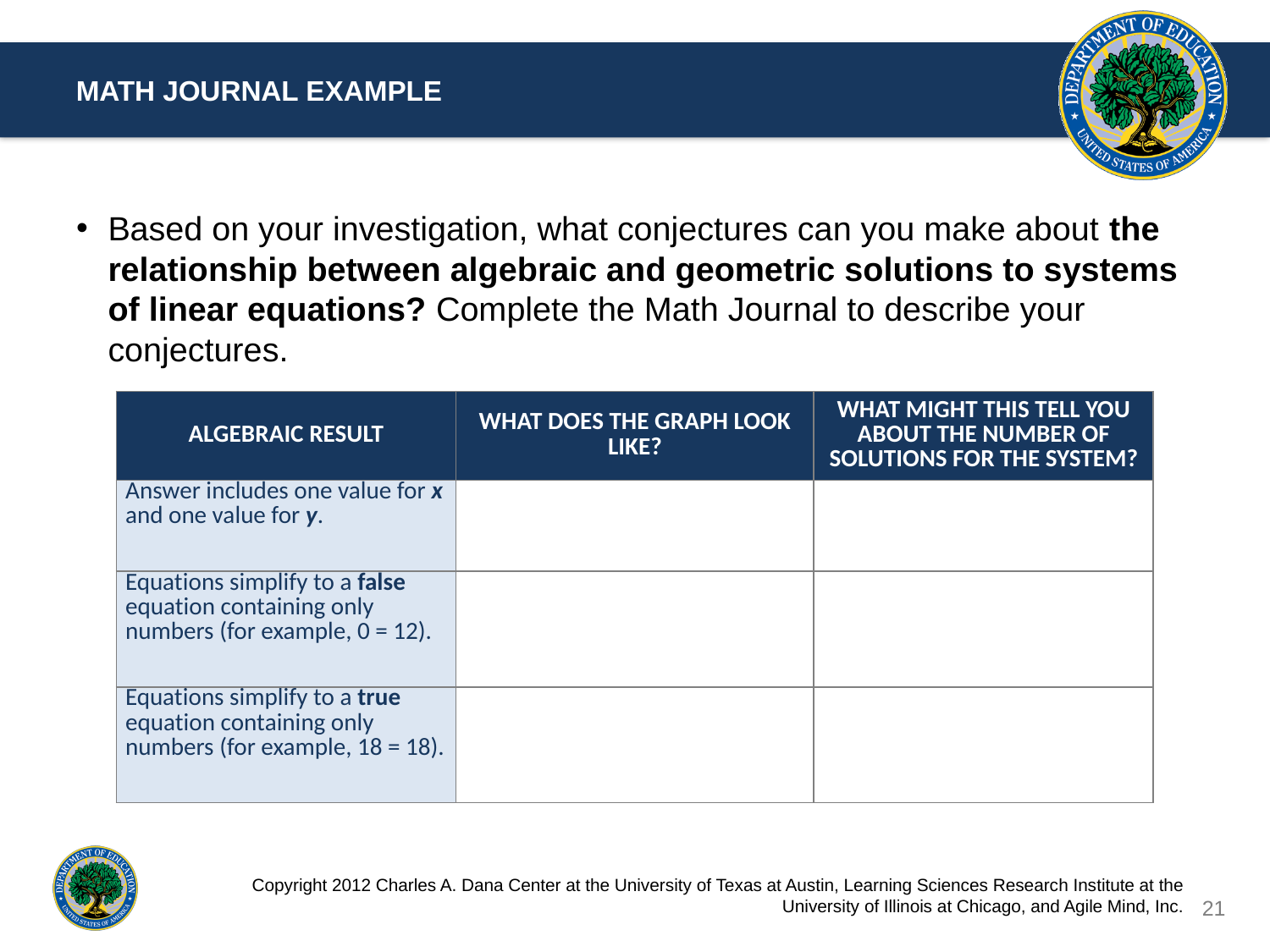

MATH JOURNAL EXAMPLE
Based on your investigation, what conjectures can you make about the relationship between algebraic and geometric solutions to systems of linear equations? Complete the Math Journal to describe your conjectures.

| ALGEBRAIC RESULT | WHAT DOES THE GRAPH LOOK LIKE? | WHAT MIGHT THIS TELL YOU ABOUT THE NUMBER OF SOLUTIONS FOR THE SYSTEM? |
| --- | --- | --- |
| Answer includes one value for x and one value for y. |  |  |
| Equations simplify to a false equation containing only numbers (for example, 0 = 12). |  |  |
| Equations simplify to a true equation containing only numbers (for example, 18 = 18). |  |  |

Copyright 2012 Charles A. Dana Center at the University of Texas at Austin, Learning Sciences Research Institute at the University of Illinois at Chicago, and Agile Mind, Inc.
21